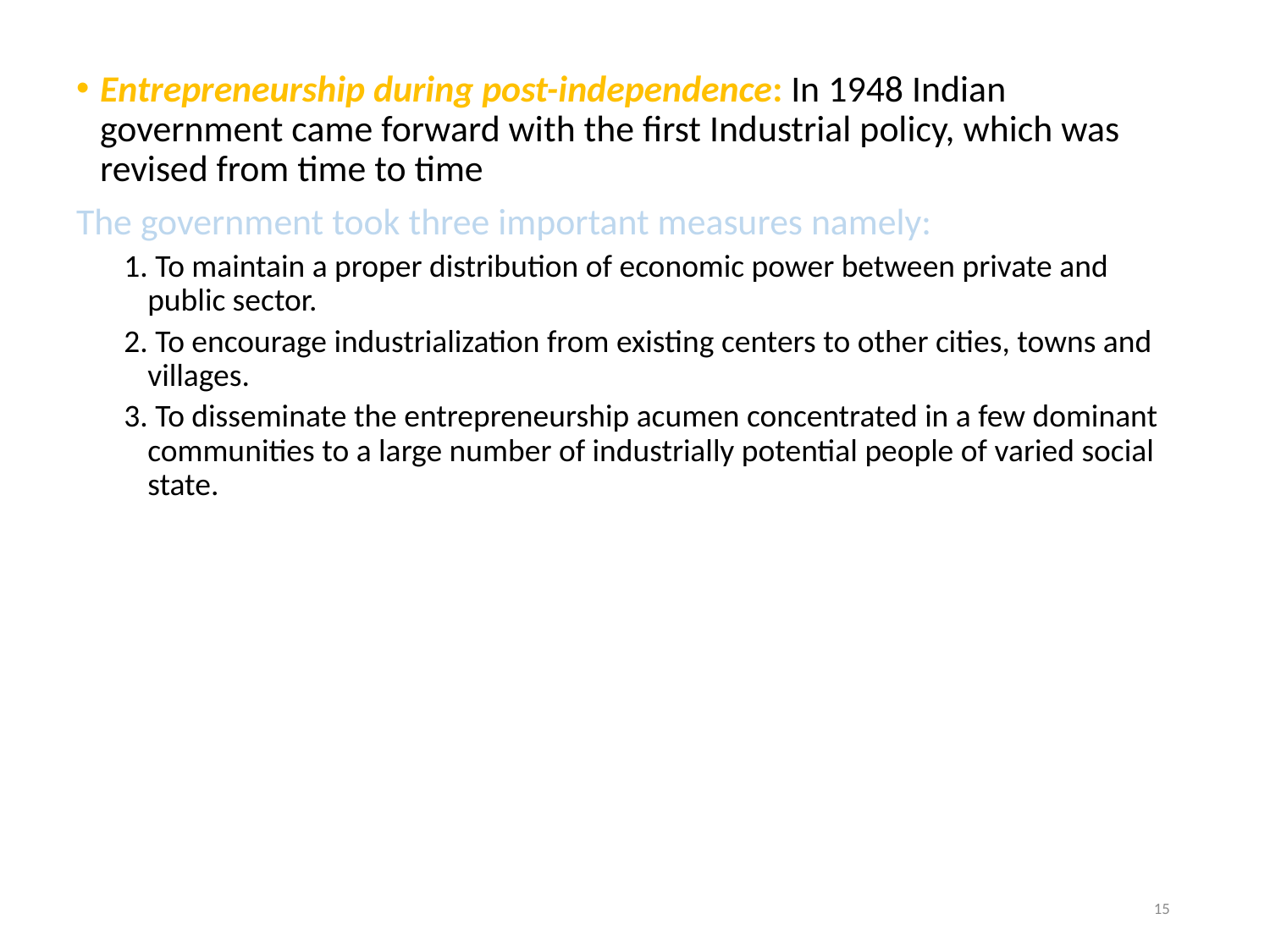

Entrepreneurship during post-independence: In 1948 Indian government came forward with the first Industrial policy, which was revised from time to time
The government took three important measures namely:
1. To maintain a proper distribution of economic power between private and public sector.
2. To encourage industrialization from existing centers to other cities, towns and villages.
3. To disseminate the entrepreneurship acumen concentrated in a few dominant communities to a large number of industrially potential people of varied social state.
15